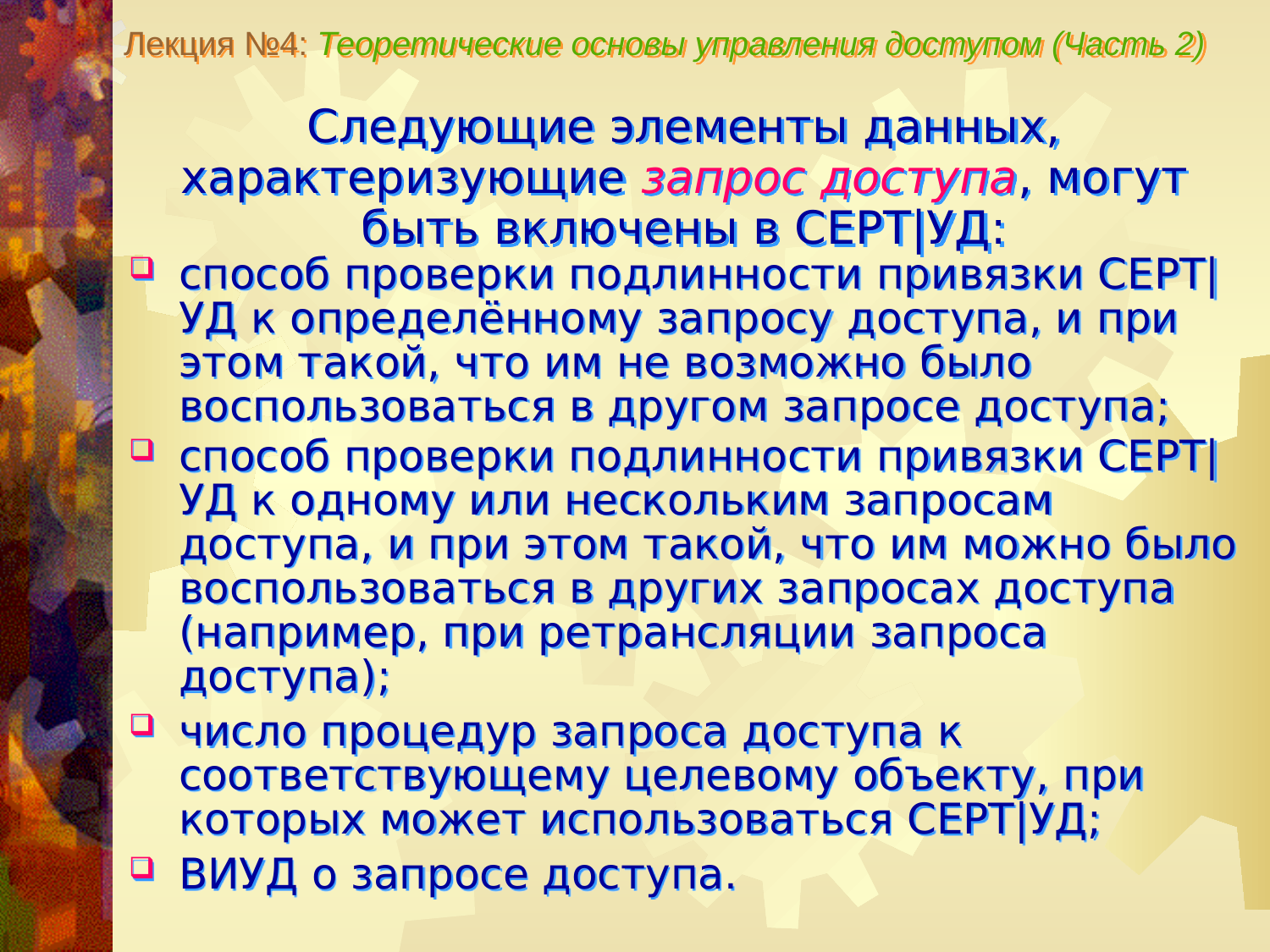

Лекция №4: Теоретические основы управления доступом (Часть 2)
Следующие элементы данных, характеризующие запрос доступа, могут быть включены в СЕРТ|УД:
способ проверки подлинности привязки СЕРТ|УД к определённому запросу доступа, и при этом такой, что им не возможно было воспользоваться в другом запросе доступа;
способ проверки подлинности привязки СЕРТ|УД к одному или нескольким запросам доступа, и при этом такой, что им можно было воспользоваться в других запросах доступа (например, при ретрансляции запроса доступа);
число процедур запроса доступа к соответствующему целевому объекту, при которых может использоваться СЕРТ|УД;
ВИУД о запросе доступа.